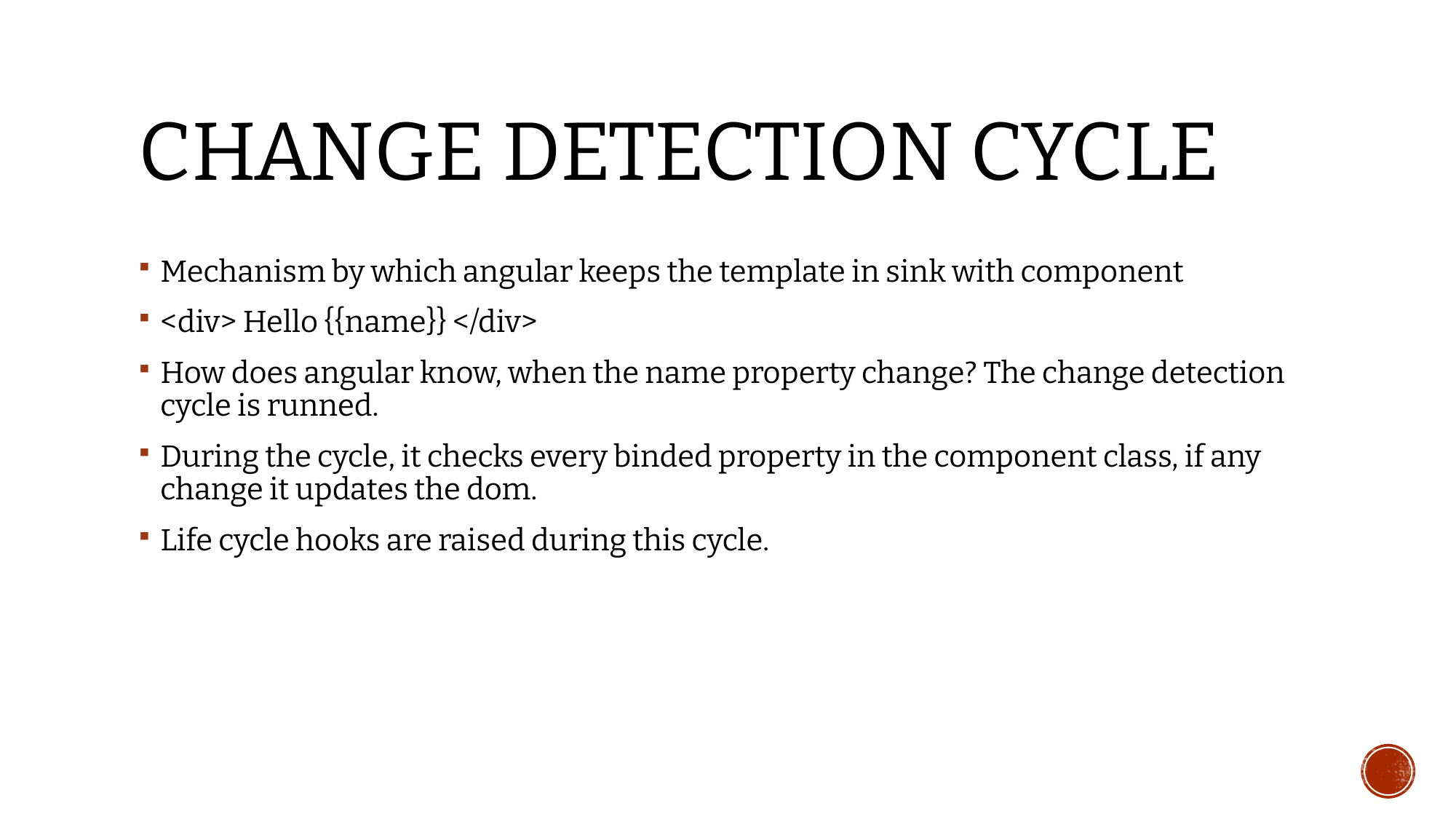

# Change detection cycle
Mechanism by which angular keeps the template in sink with component
<div> Hello {{name}} </div>
How does angular know, when the name property change? The change detection cycle is runned.
During the cycle, it checks every binded property in the component class, if any change it updates the dom.
Life cycle hooks are raised during this cycle.